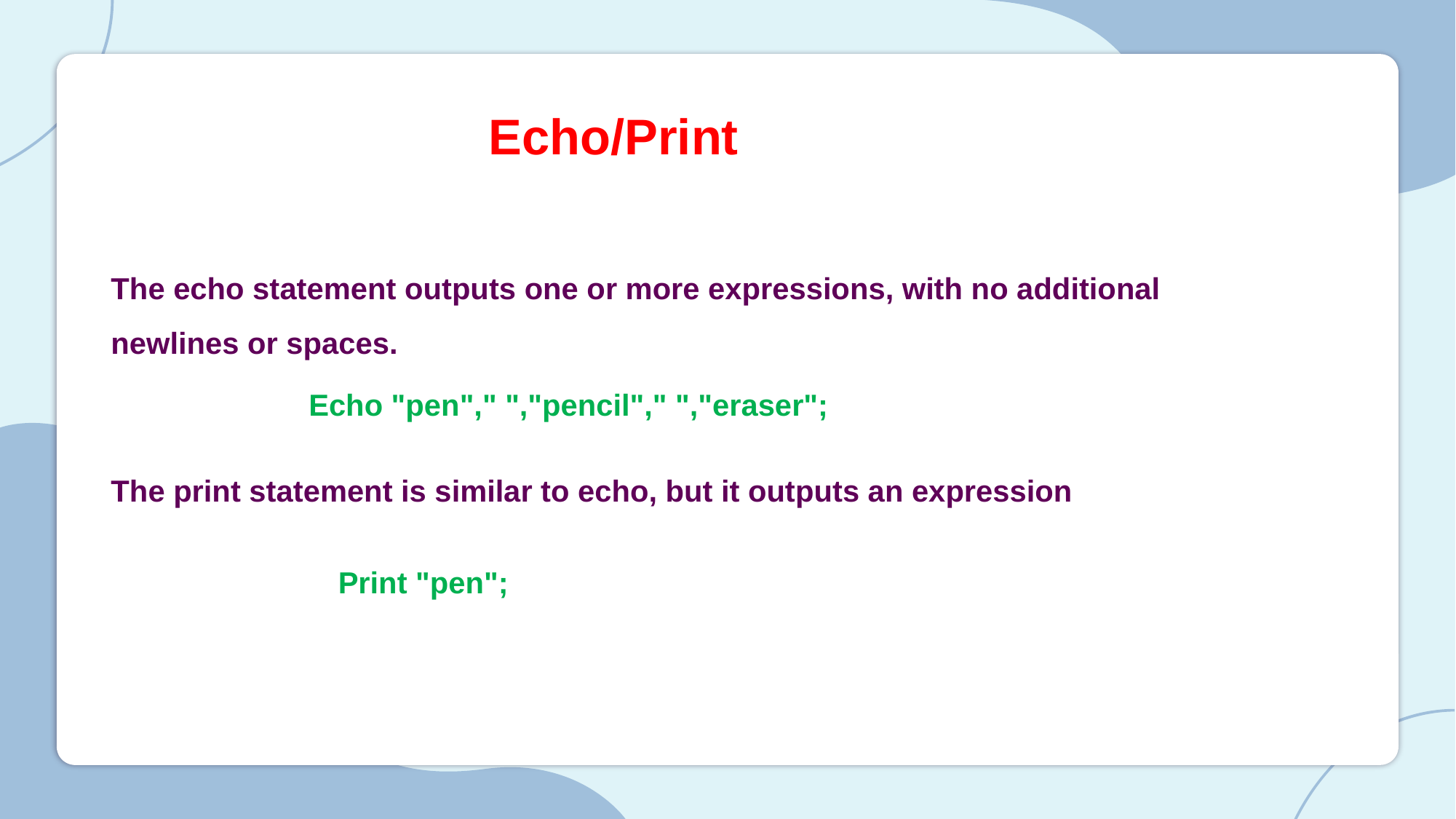

Echo/Print
The echo statement outputs one or more expressions, with no additional newlines or spaces.
Echo "pen"," ","pencil"," ","eraser";
The print statement is similar to echo, but it outputs an expression
Print "pen";